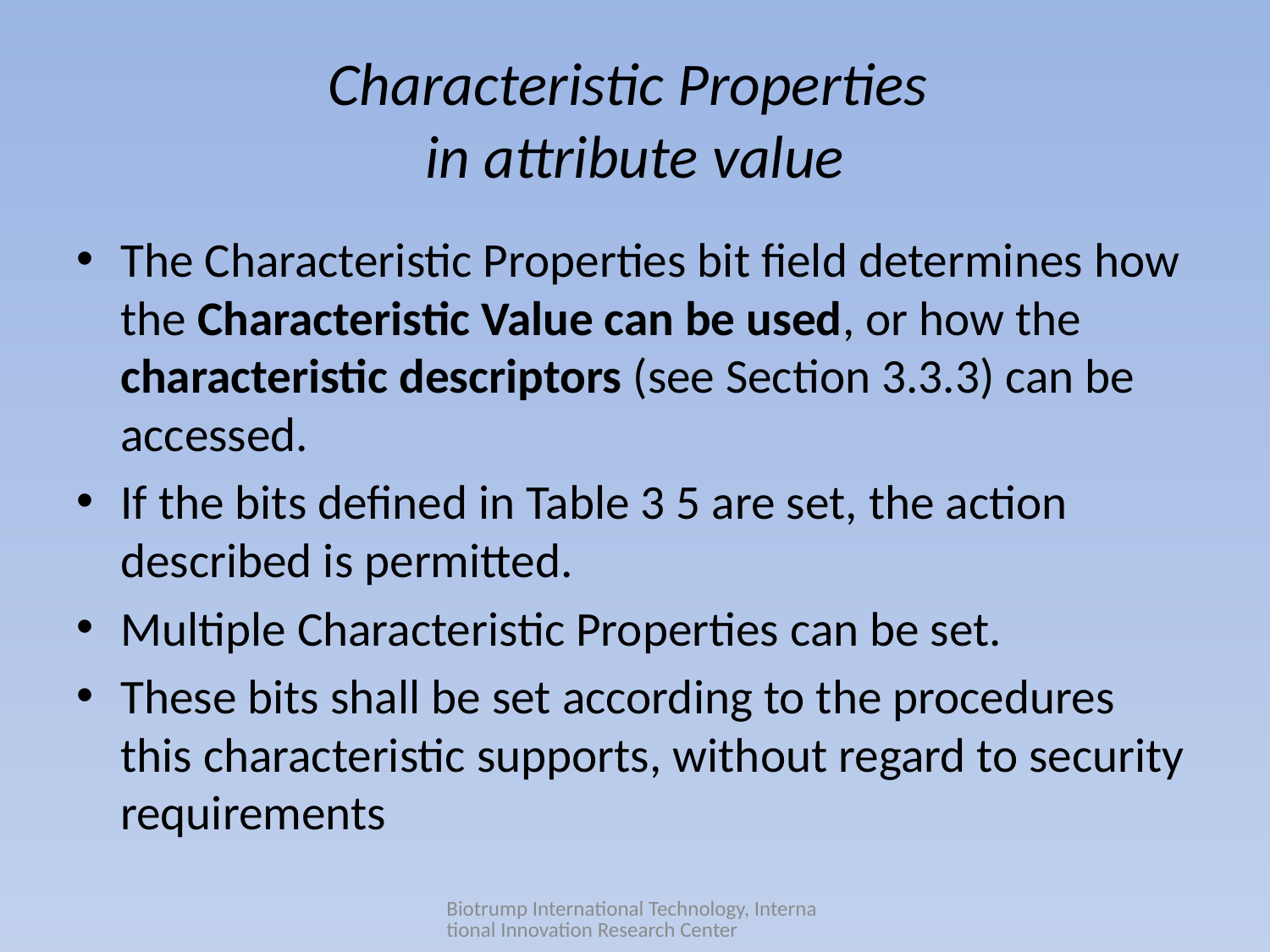

# Characteristic Properties in attribute value
The Characteristic Properties bit field determines how the Characteristic Value can be used, or how the characteristic descriptors (see Section 3.3.3) can be accessed.
If the bits defined in Table 3 5 are set, the action described is permitted.
Multiple Characteristic Properties can be set.
These bits shall be set according to the procedures this characteristic supports, without regard to security requirements
Biotrump International Technology, International Innovation Research Center